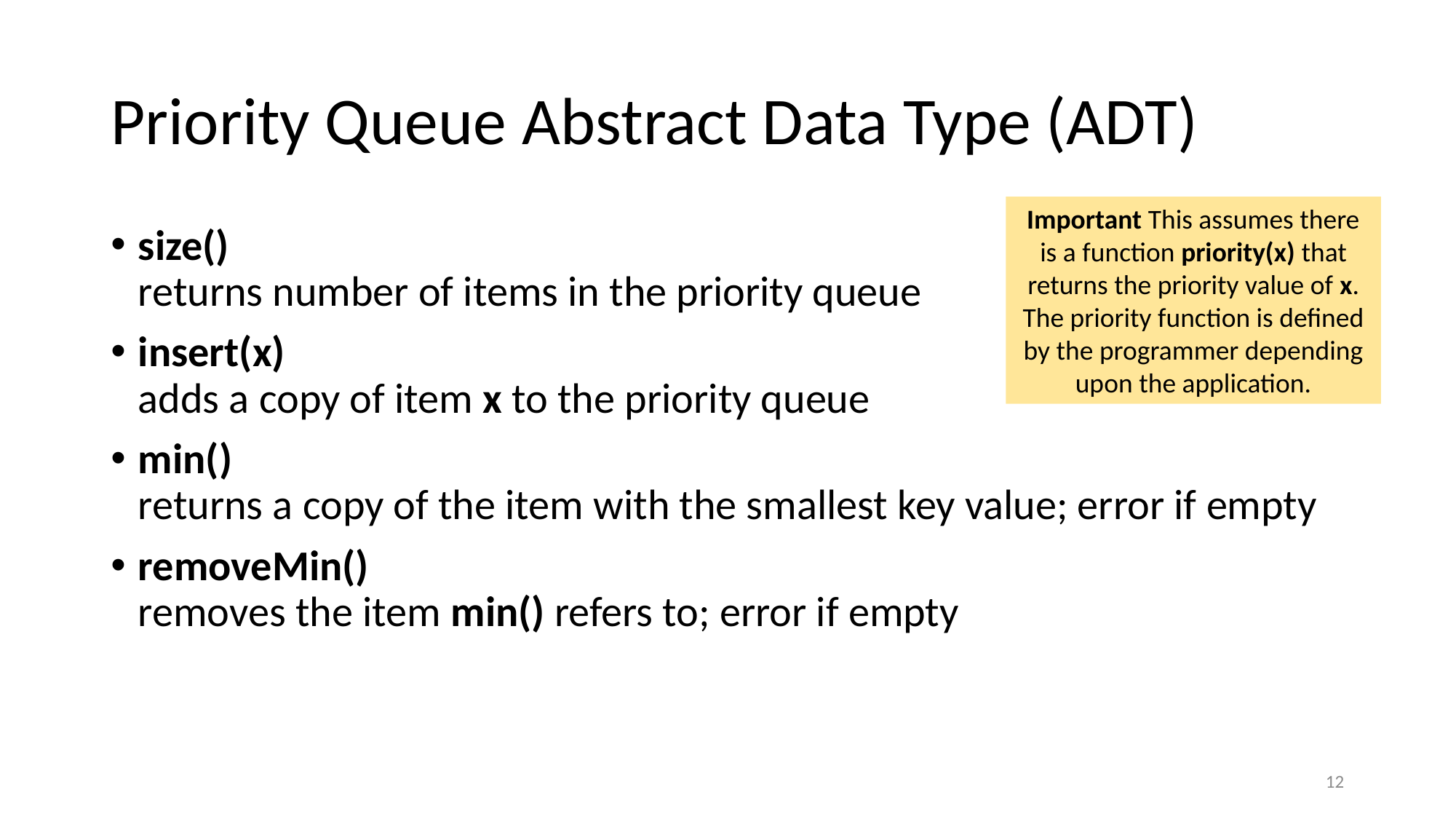

# Priority Queue Abstract Data Type (ADT)
Important This assumes there is a function priority(x) that returns the priority value of x. The priority function is defined by the programmer depending upon the application.
size()
returns number of items in the priority queue
insert(x)
adds a copy of item x to the priority queue
min()
returns a copy of the item with the smallest key value; error if empty
removeMin()
removes the item min() refers to; error if empty
12